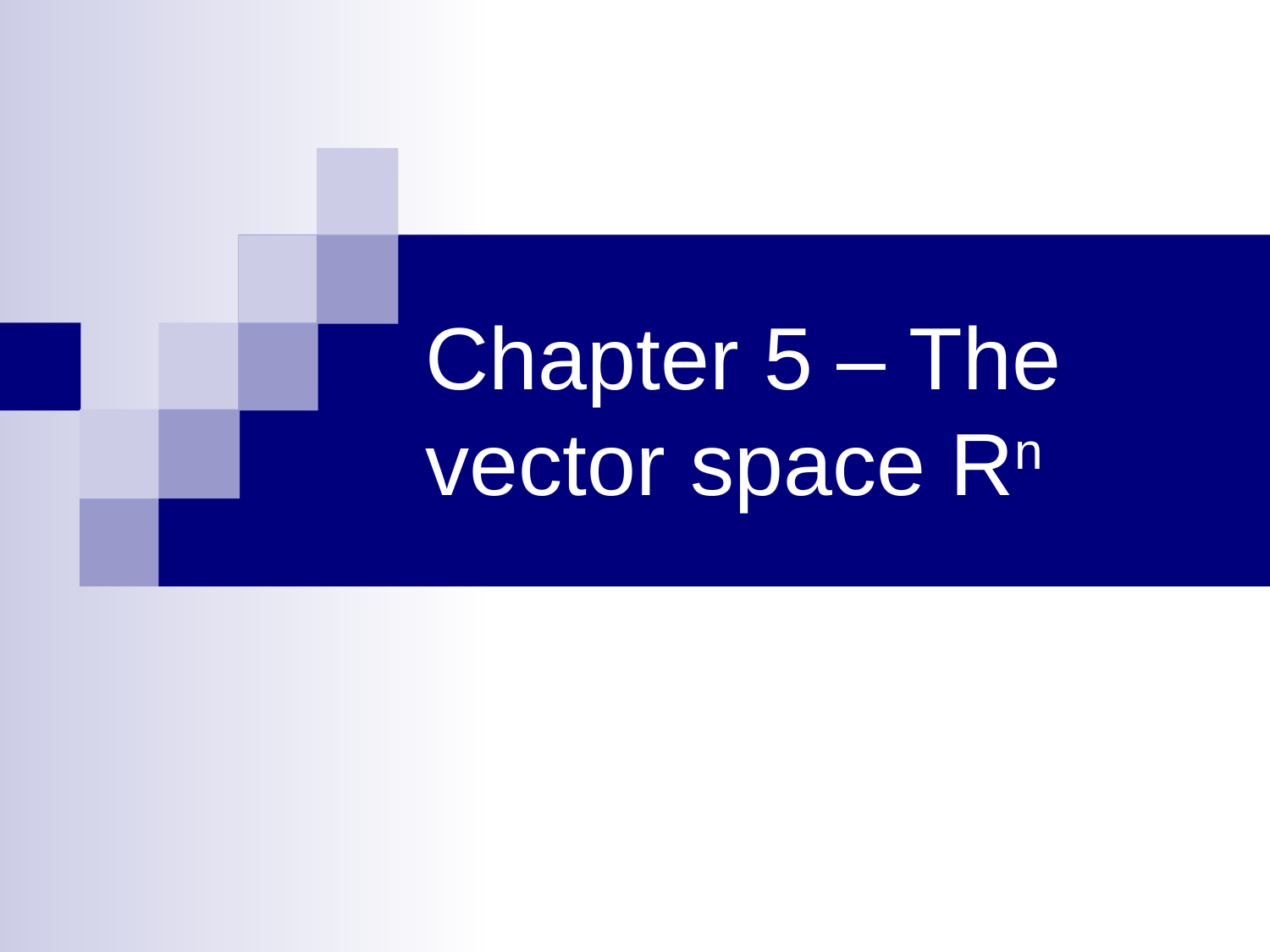

# Chapter 5 – The vector space Rn